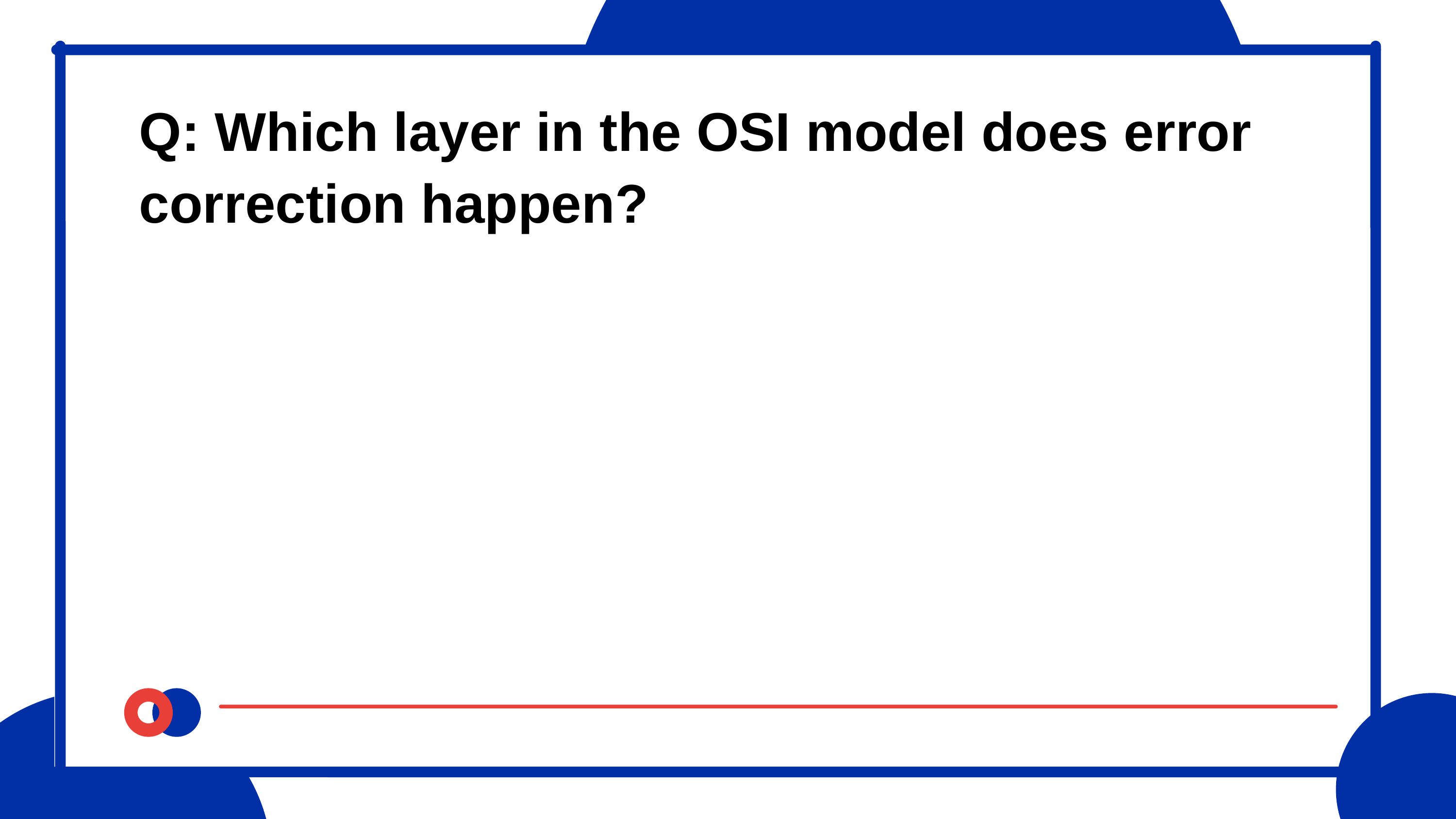

Q: Which layer in the OSI model does error correction happen?